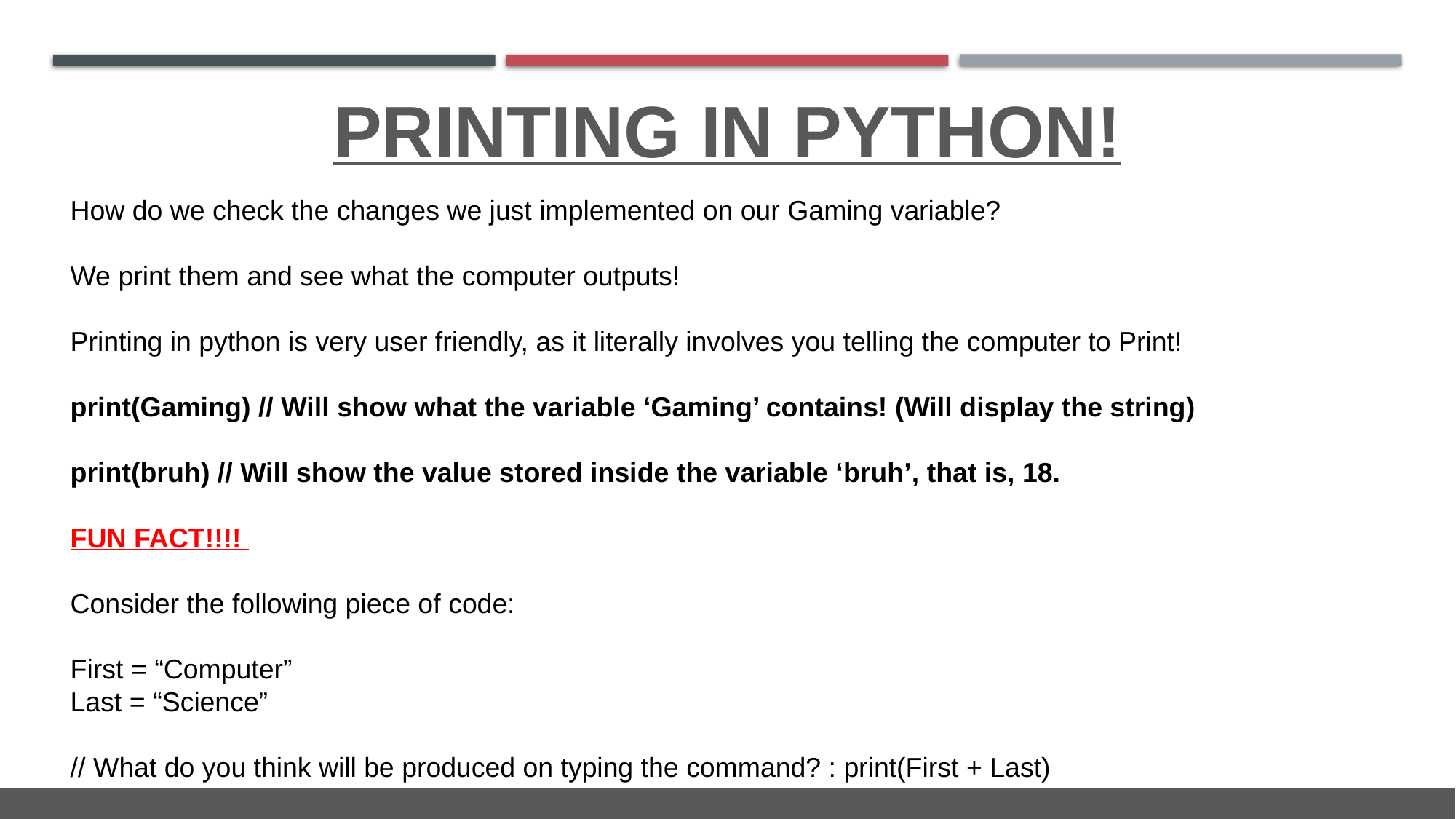

# Printing in python!
How do we check the changes we just implemented on our Gaming variable?

We print them and see what the computer outputs!

Printing in python is very user friendly, as it literally involves you telling the computer to Print!

print(Gaming) // Will show what the variable ‘Gaming’ contains! (Will display the string)

print(bruh) // Will show the value stored inside the variable ‘bruh’, that is, 18.

FUN FACT!!!!

Consider the following piece of code:

First = “Computer”
Last = “Science”

// What do you think will be produced on typing the command? : print(First + Last)